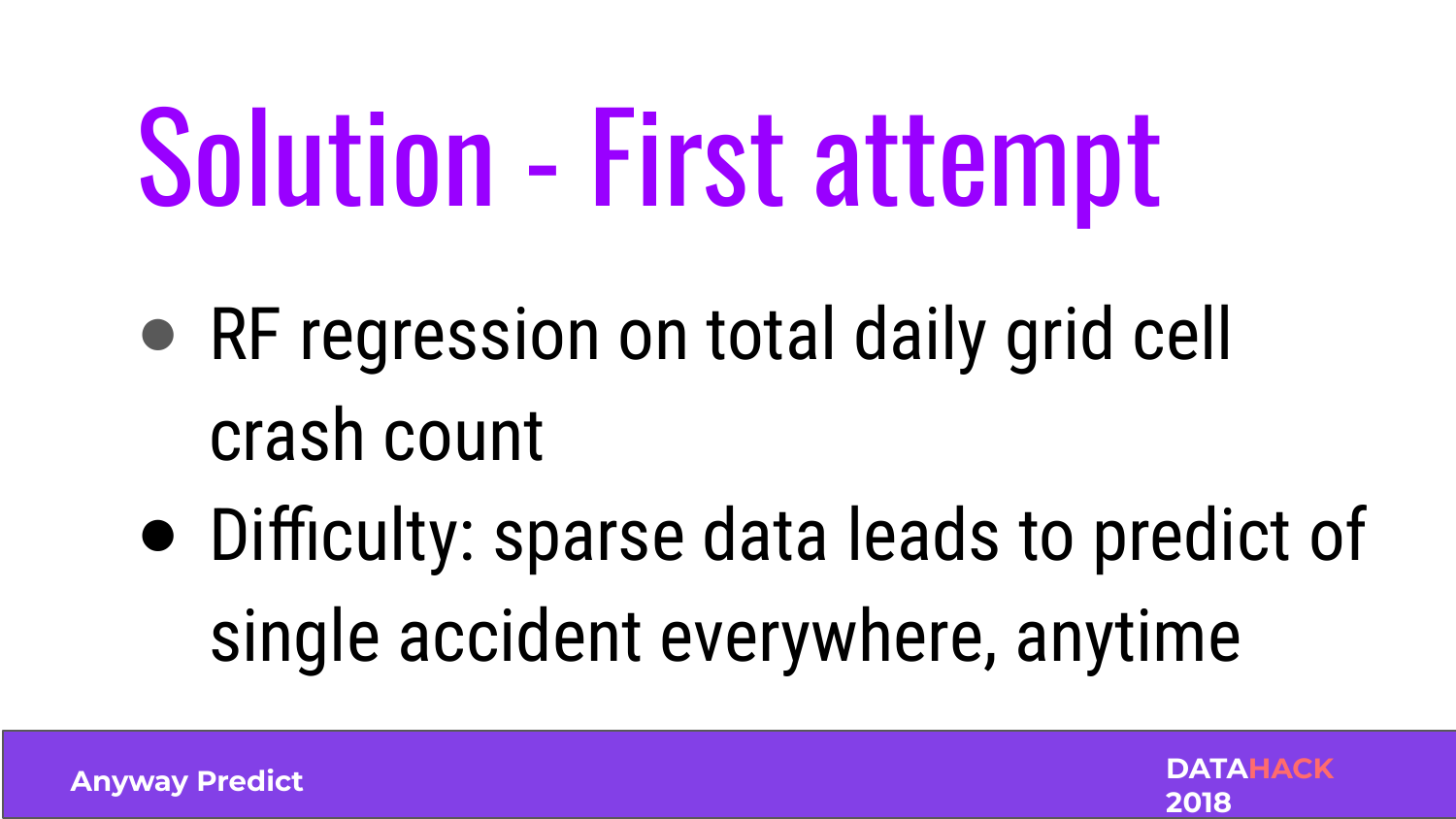

Solution - First attempt
RF regression on total daily grid cell crash count
Difficulty: sparse data leads to predict of single accident everywhere, anytime

DATAHACK 2018
Anyway Predict